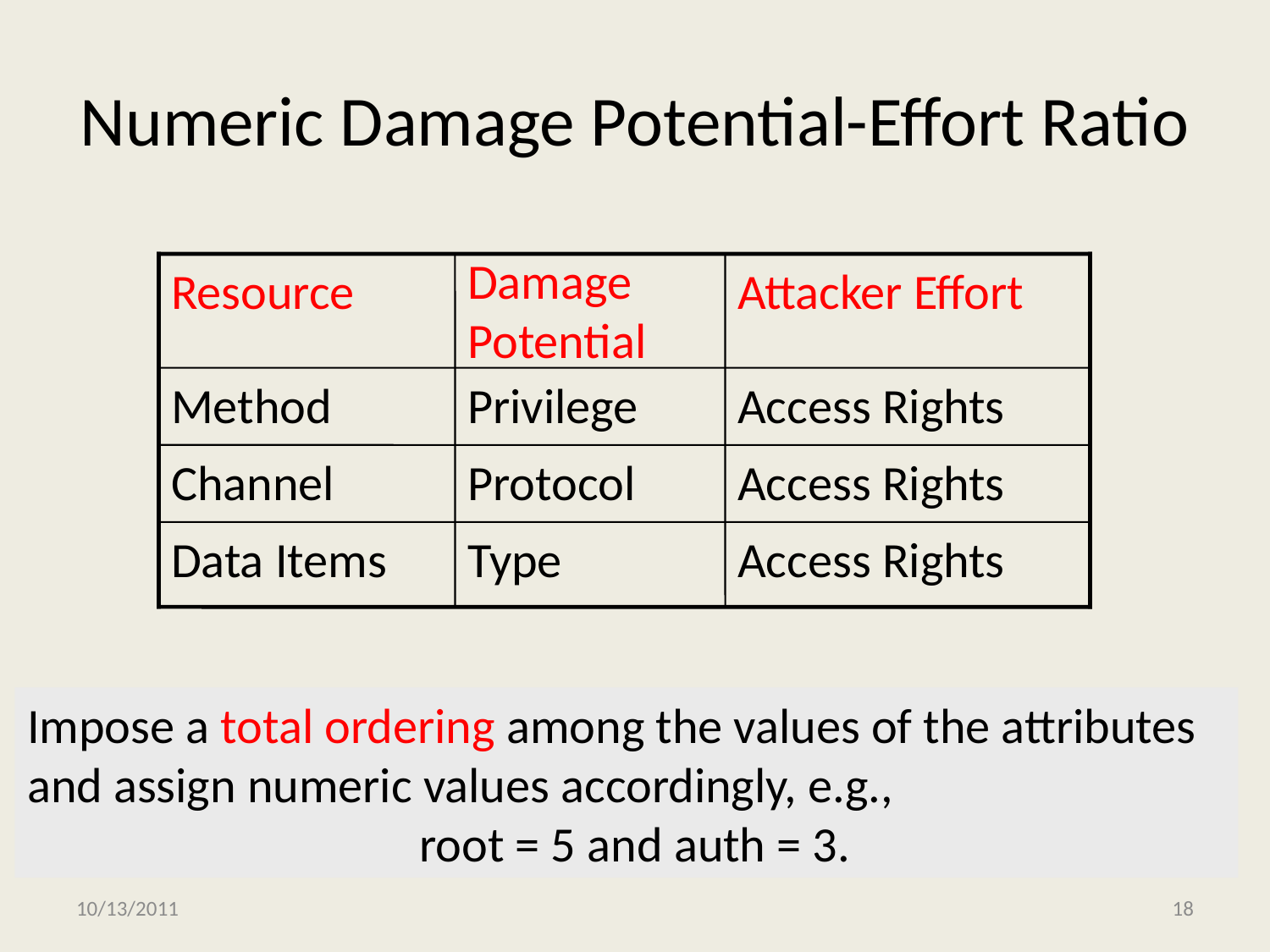

# Numeric Damage Potential-Effort Ratio
Damage Potential
Resource

Attacker Effort

Method

Privilege
Access Rights
Channel

Protocol
Access Rights
Data Items

Type
Access Rights

Impose a total ordering among the values of the attributes and assign numeric values accordingly, e.g.,
			 root = 5 and auth = 3.
10/13/2011
18